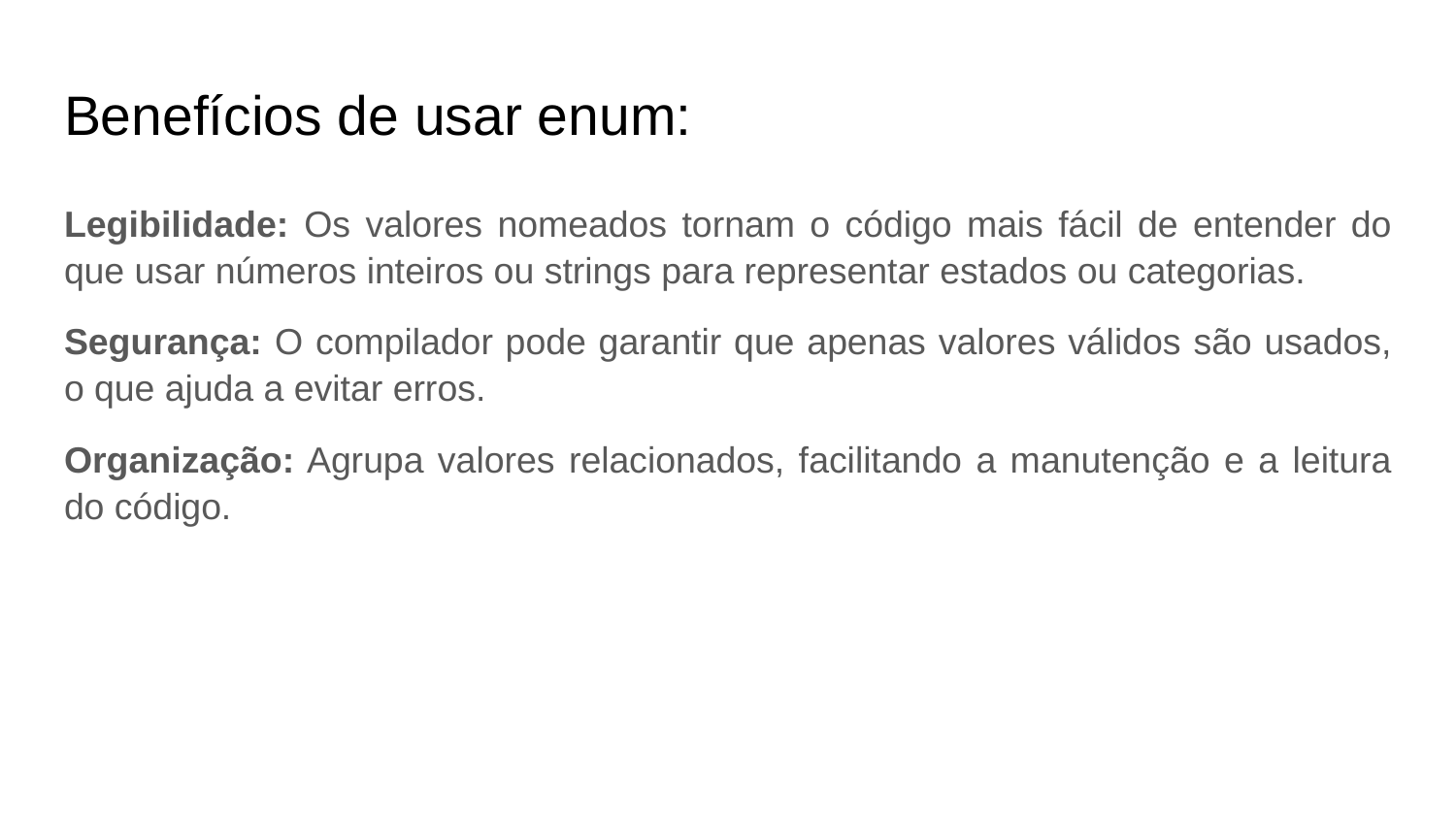

# Benefícios de usar enum:
Legibilidade: Os valores nomeados tornam o código mais fácil de entender do que usar números inteiros ou strings para representar estados ou categorias.
Segurança: O compilador pode garantir que apenas valores válidos são usados, o que ajuda a evitar erros.
Organização: Agrupa valores relacionados, facilitando a manutenção e a leitura do código.